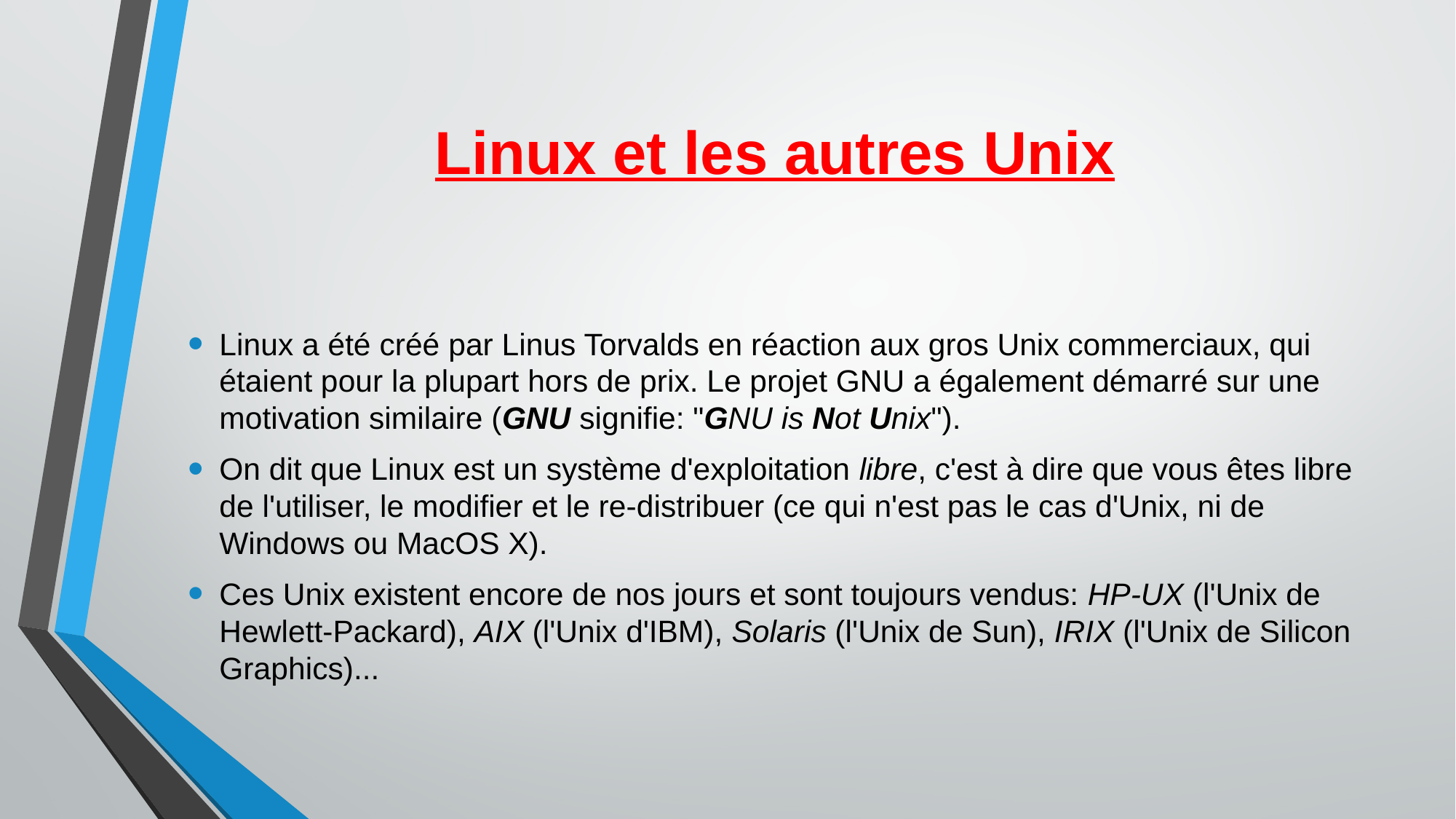

# Linux et les autres Unix
Linux a été créé par Linus Torvalds en réaction aux gros Unix commerciaux, qui étaient pour la plupart hors de prix. Le projet GNU a également démarré sur une motivation similaire (GNU signifie: "GNU is Not Unix").
On dit que Linux est un système d'exploitation libre, c'est à dire que vous êtes libre de l'utiliser, le modifier et le re-distribuer (ce qui n'est pas le cas d'Unix, ni de Windows ou MacOS X).
Ces Unix existent encore de nos jours et sont toujours vendus: HP-UX (l'Unix de Hewlett-Packard), AIX (l'Unix d'IBM), Solaris (l'Unix de Sun), IRIX (l'Unix de Silicon Graphics)...